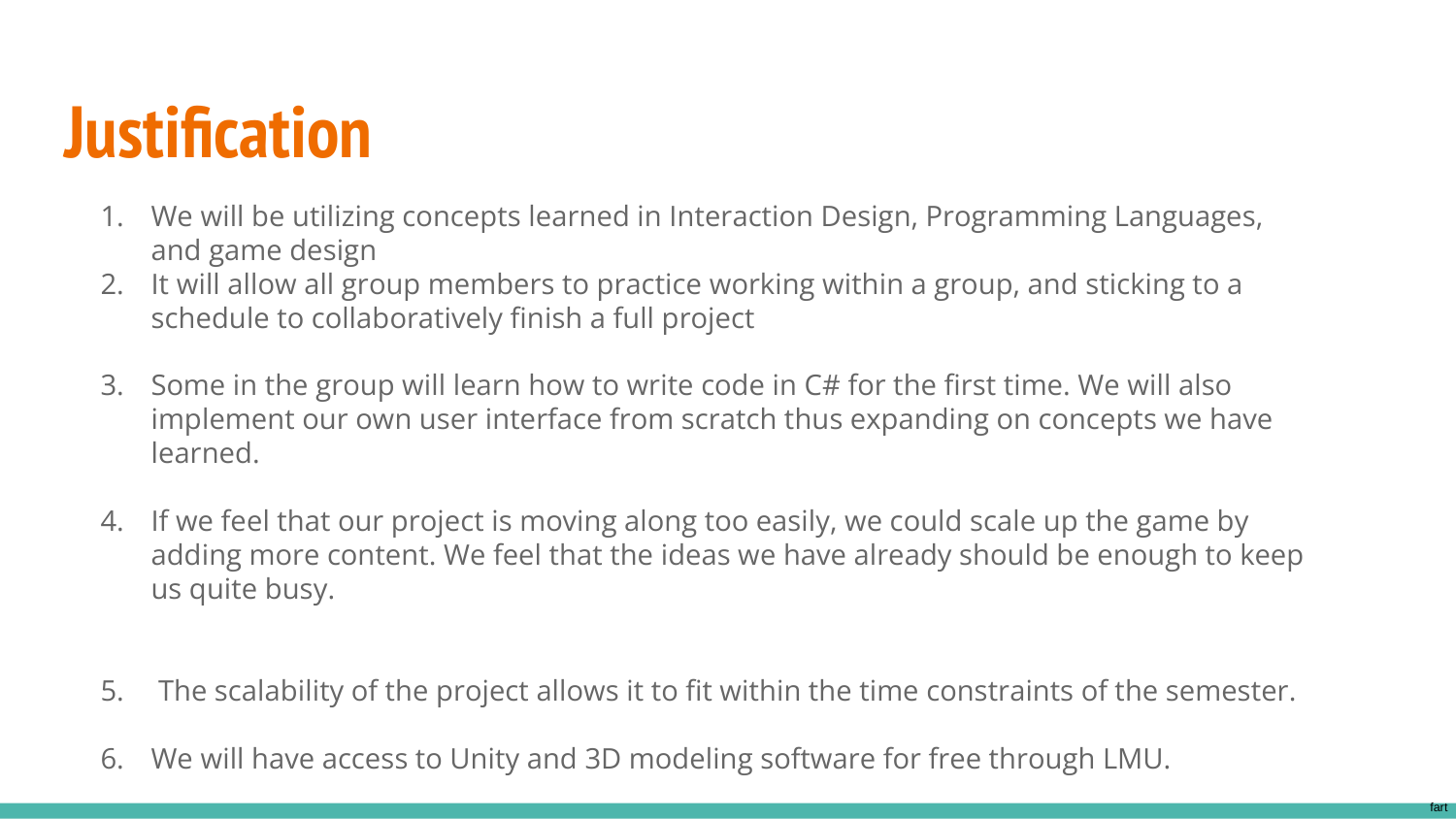

# Justification
We will be utilizing concepts learned in Interaction Design, Programming Languages, and game design
It will allow all group members to practice working within a group, and sticking to a schedule to collaboratively finish a full project

Some in the group will learn how to write code in C# for the first time. We will also implement our own user interface from scratch thus expanding on concepts we have learned.

If we feel that our project is moving along too easily, we could scale up the game by adding more content. We feel that the ideas we have already should be enough to keep us quite busy.

 The scalability of the project allows it to fit within the time constraints of the semester.
We will have access to Unity and 3D modeling software for free through LMU.
fart